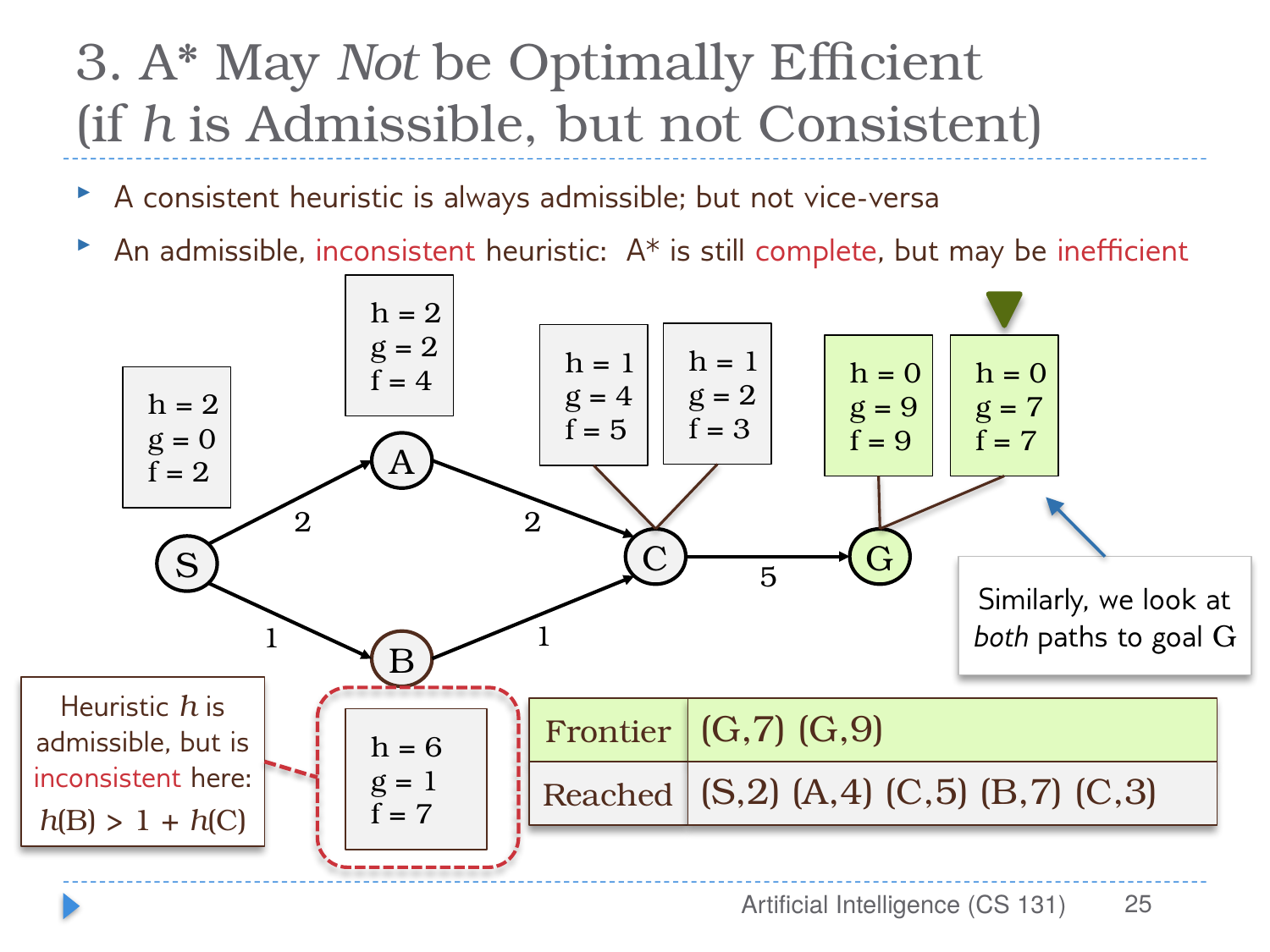

# 3. A* May Not be Optimally Efficient (if h is Admissible, but not Consistent)
A consistent heuristic is always admissible; but not vice-versa
An admissible, inconsistent heuristic:  A* is still complete, but may be inefficient

h = 2
g = 2
f = 4

h = 1
g = 2
f = 3
h = 1
g = 4
f = 5
h = 0
g = 7
f = 7
h = 0
g = 9
f = 9
h = 2
g = 0
f = 2
A
2
2
C
G
S
5
Similarly, we look at both paths to goal G
1
1
B
Heuristic h is admissible, but is inconsistent here:
h(B) > 1 + h(C)

Frontier
(G,7) (G,9)
h = 6
g = 1
f = 7
Reached
(S,2) (A,4) (C,5) (B,7) (C,3)
25
Artificial Intelligence (CS 131)